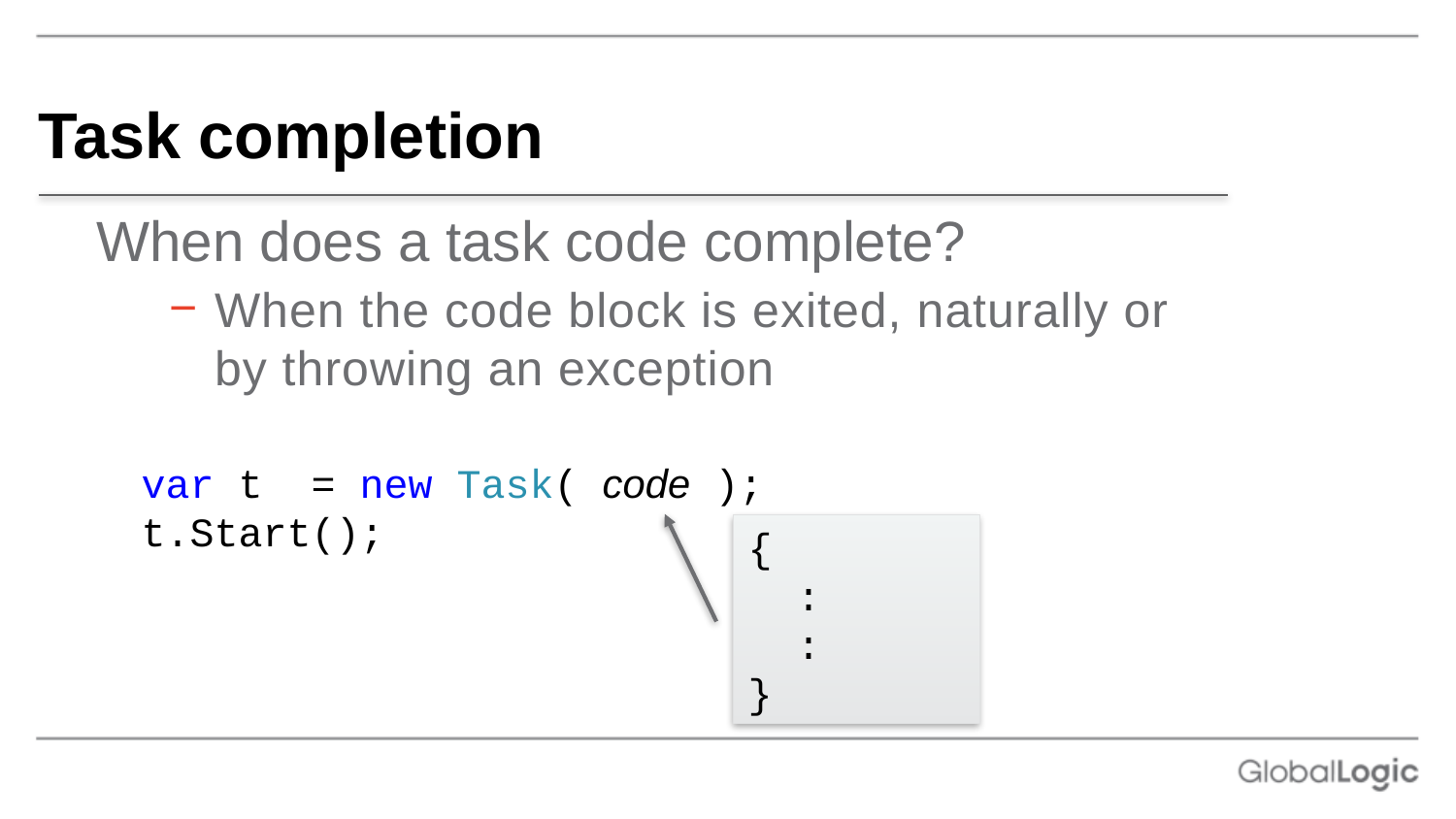

# Task completion
When does a task code complete?
When the code block is exited, naturally or by throwing an exception

var t  = new Task( code );
t.Start();
{
  :
  :
}